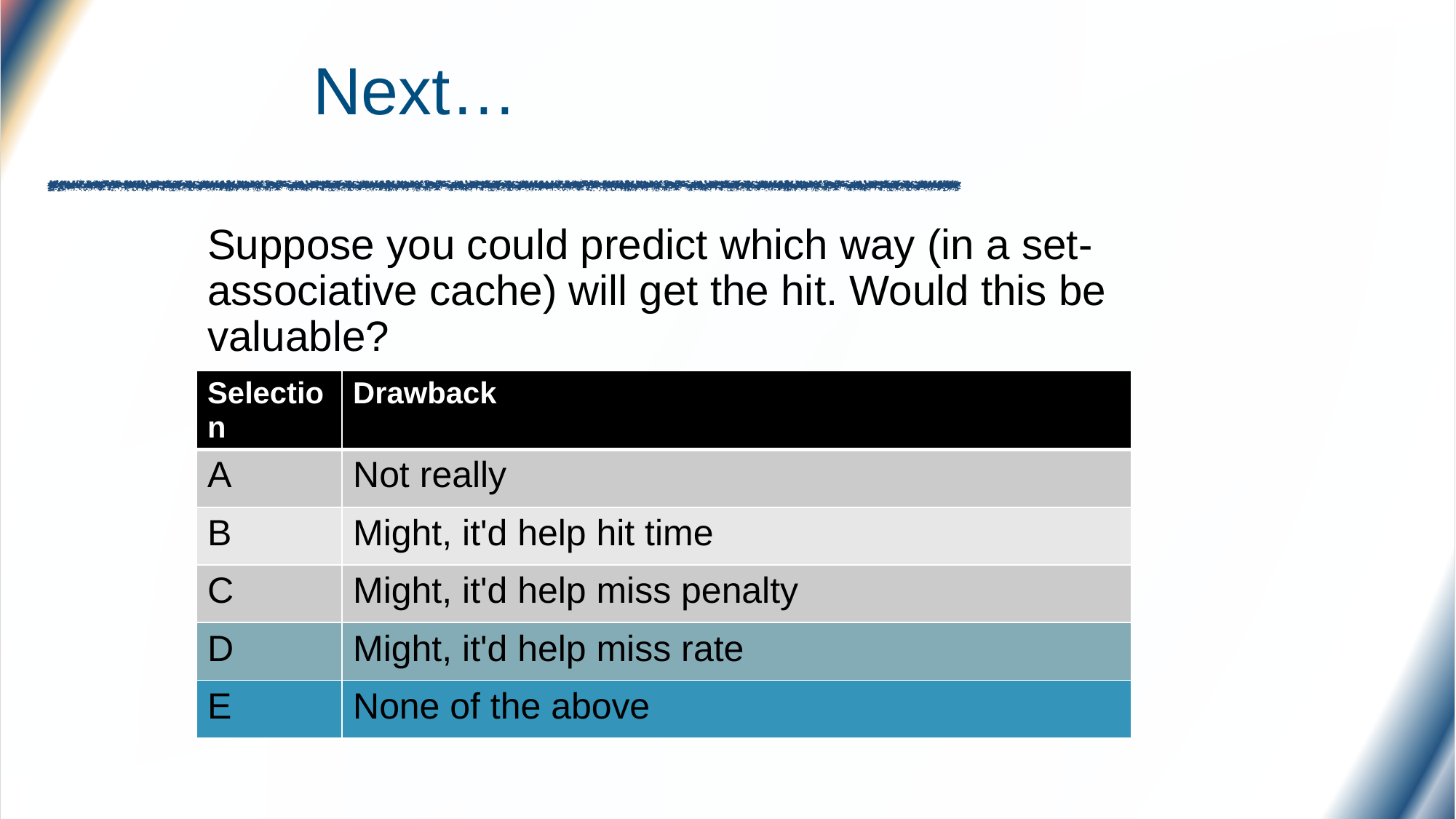

# Next…
Suppose you could predict which way (in a set-associative cache) will get the hit. Would this be valuable?
| Selection | Drawback |
| --- | --- |
| A | Not really |
| B | Might, it'd help hit time |
| C | Might, it'd help miss penalty |
| D | Might, it'd help miss rate |
| E | None of the above |